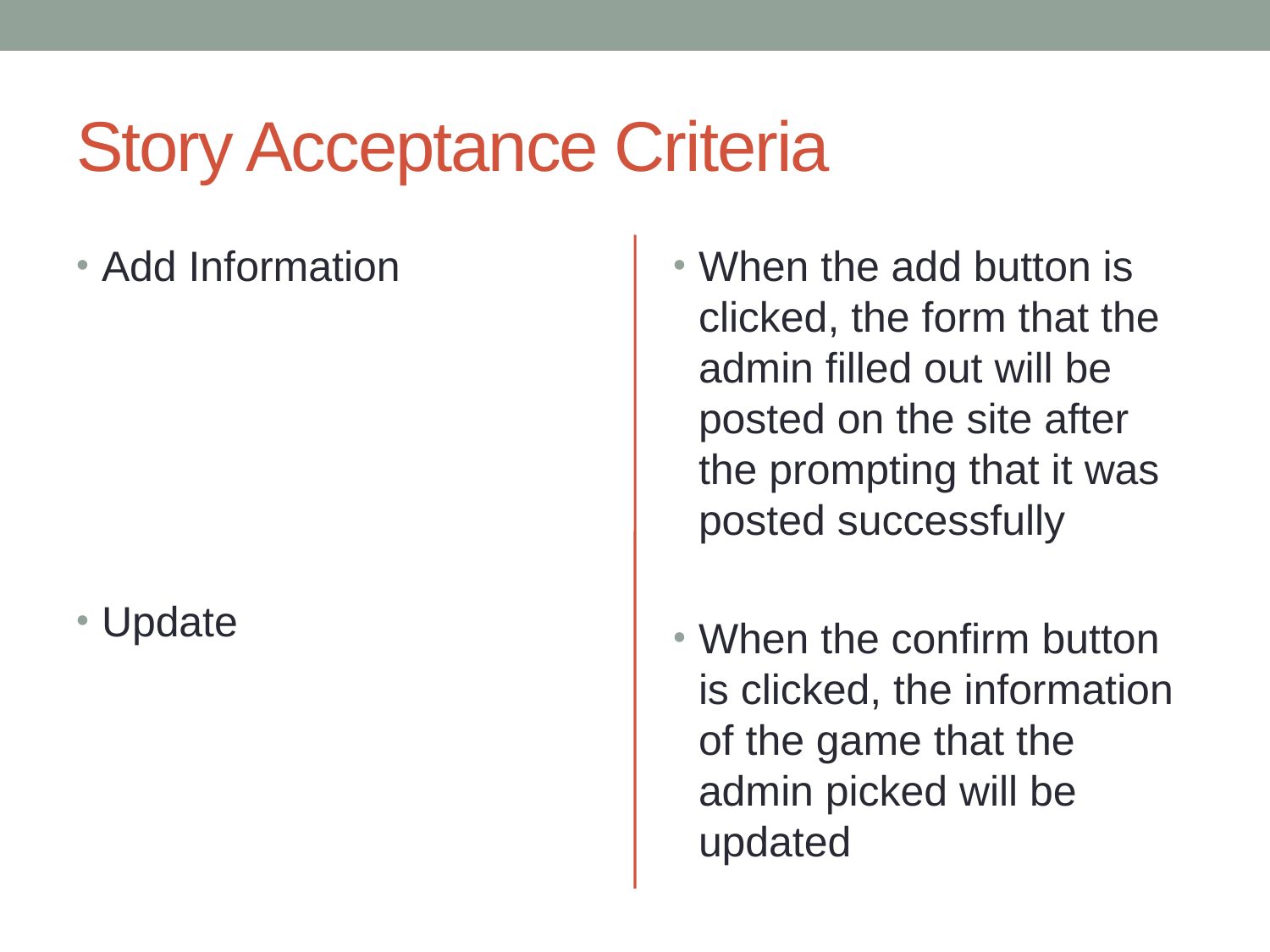

# Story Acceptance Criteria
Add Information

Update
When the add button is clicked, the form that the admin filled out will be posted on the site after the prompting that it was posted successfully

When the confirm button is clicked, the information of the game that the admin picked will be updated